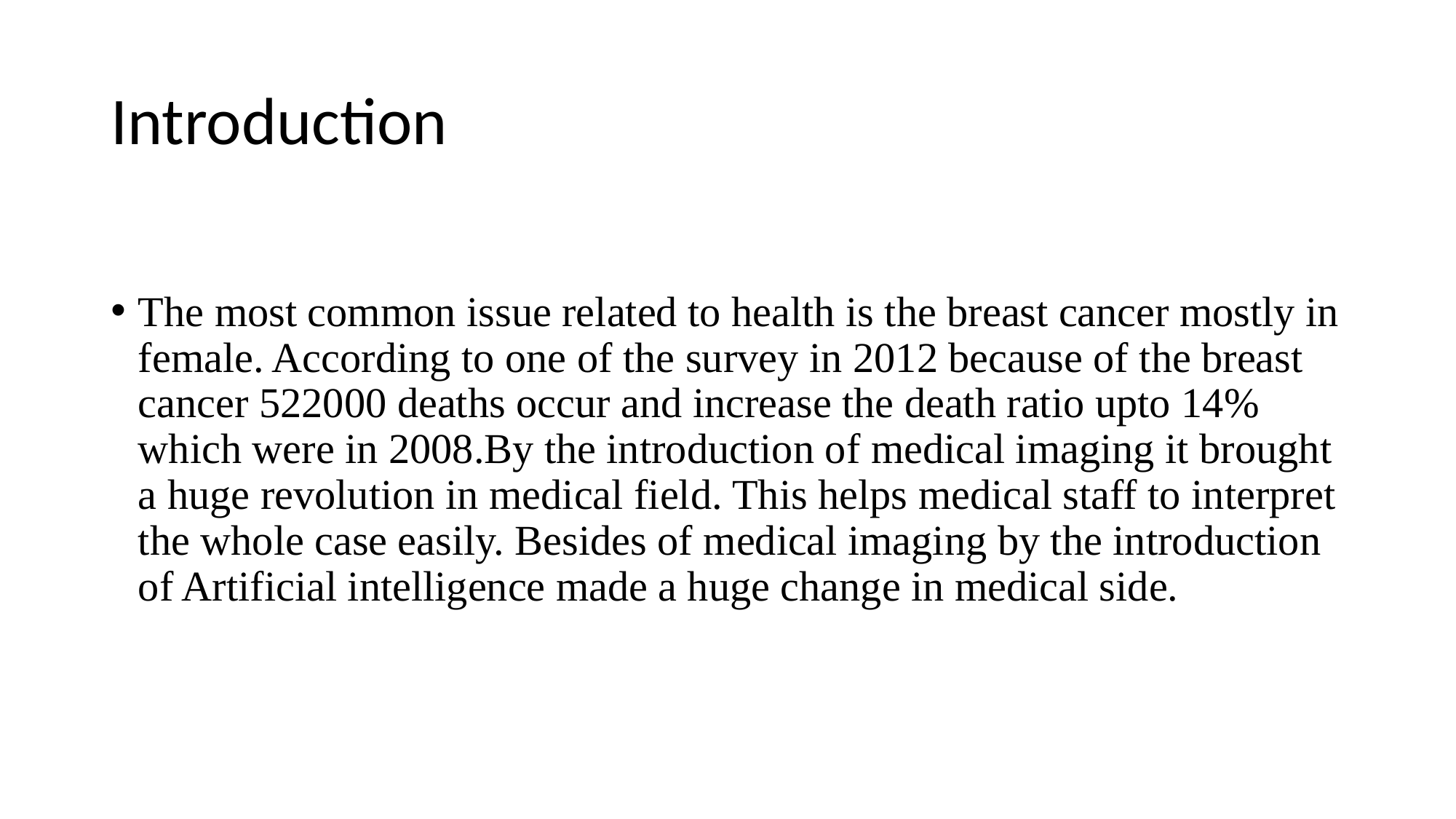

# Introduction

The most common issue related to health is the breast cancer mostly in female. According to one of the survey in 2012 because of the breast cancer 522000 deaths occur and increase the death ratio upto 14% which were in 2008.By the introduction of medical imaging it brought a huge revolution in medical field. This helps medical staff to interpret the whole case easily. Besides of medical imaging by the introduction of Artificial intelligence made a huge change in medical side.